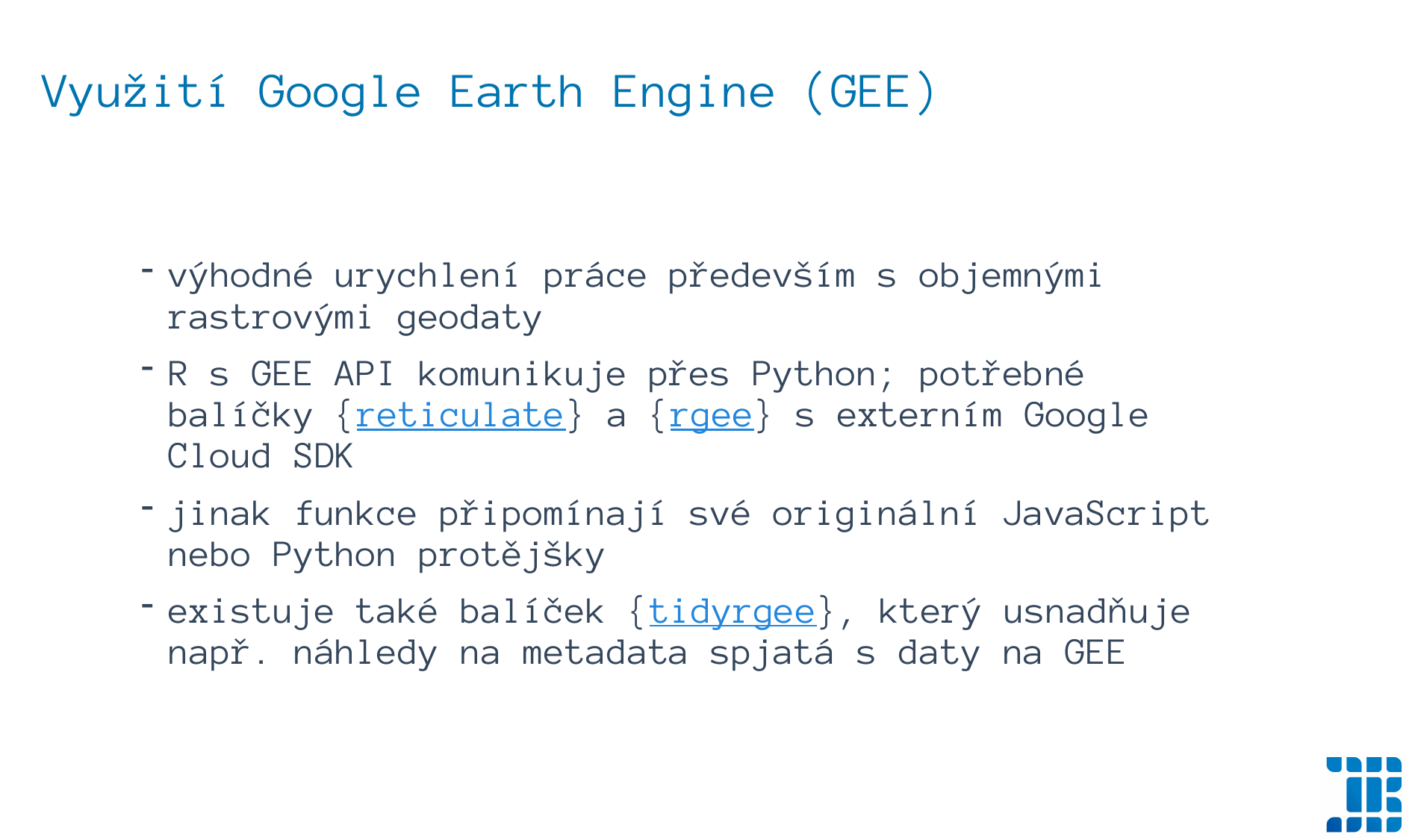

Využití Google Earth Engine (GEE)
výhodné urychlení práce především s objemnými rastrovými geodaty
R s GEE API komunikuje přes Python; potřebné balíčky {reticulate} a {rgee} s externím Google Cloud SDK
jinak funkce připomínají své originální JavaScript nebo Python protějšky
existuje také balíček {tidyrgee}, který usnadňuje např. náhledy na metadata spjatá s daty na GEE